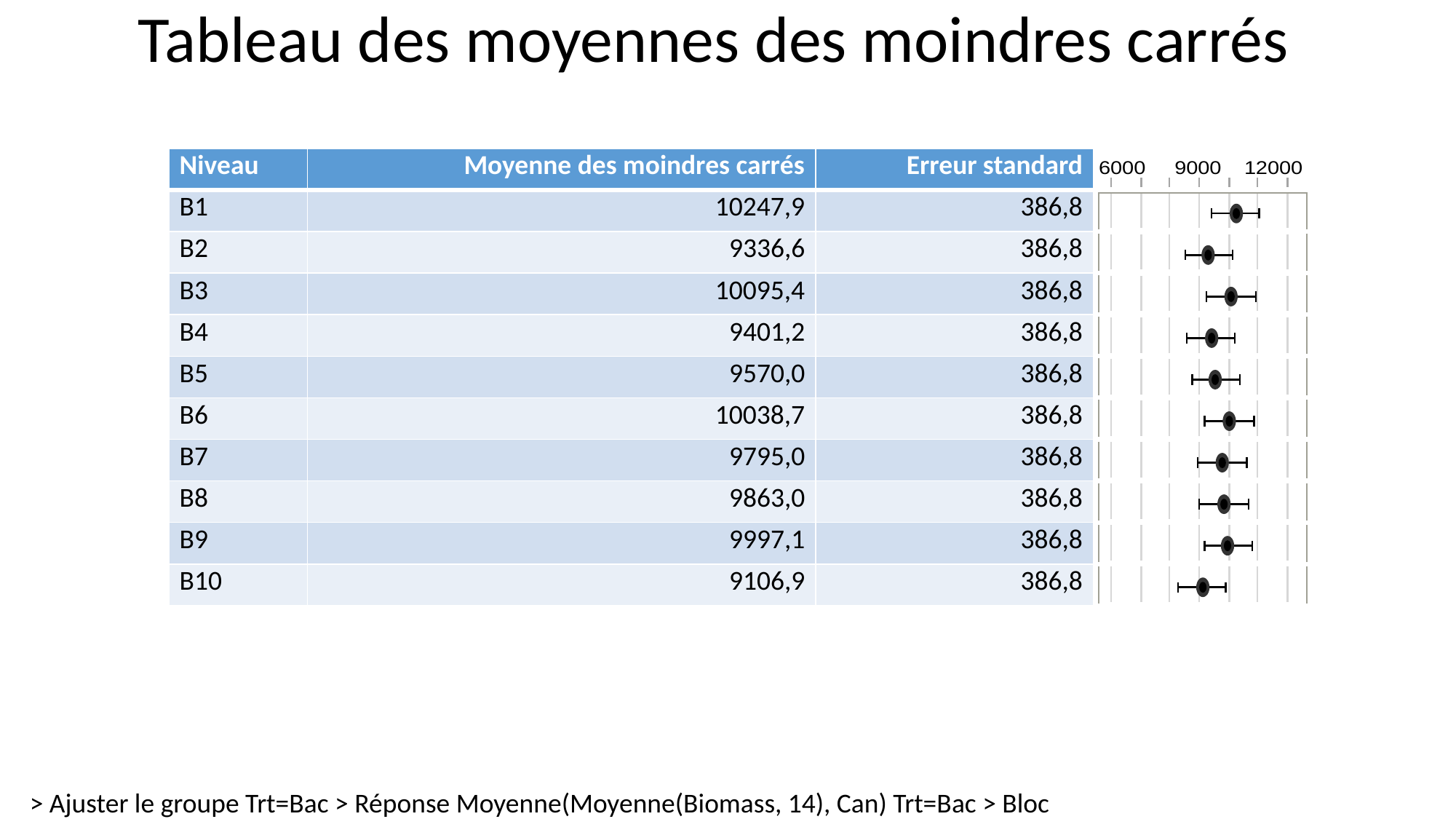

# Tableau des moyennes des moindres carrés
| Niveau | Moyenne des moindres carrés | Erreur standard |  |
| --- | --- | --- | --- |
| B1 | 10247,9 | 386,8 |  |
| B2 | 9336,6 | 386,8 |  |
| B3 | 10095,4 | 386,8 |  |
| B4 | 9401,2 | 386,8 |  |
| B5 | 9570,0 | 386,8 |  |
| B6 | 10038,7 | 386,8 |  |
| B7 | 9795,0 | 386,8 |  |
| B8 | 9863,0 | 386,8 |  |
| B9 | 9997,1 | 386,8 |  |
| B10 | 9106,9 | 386,8 |  |
> Ajuster le groupe Trt=Bac > Réponse Moyenne(Moyenne(Biomass, 14), Can) Trt=Bac > Bloc